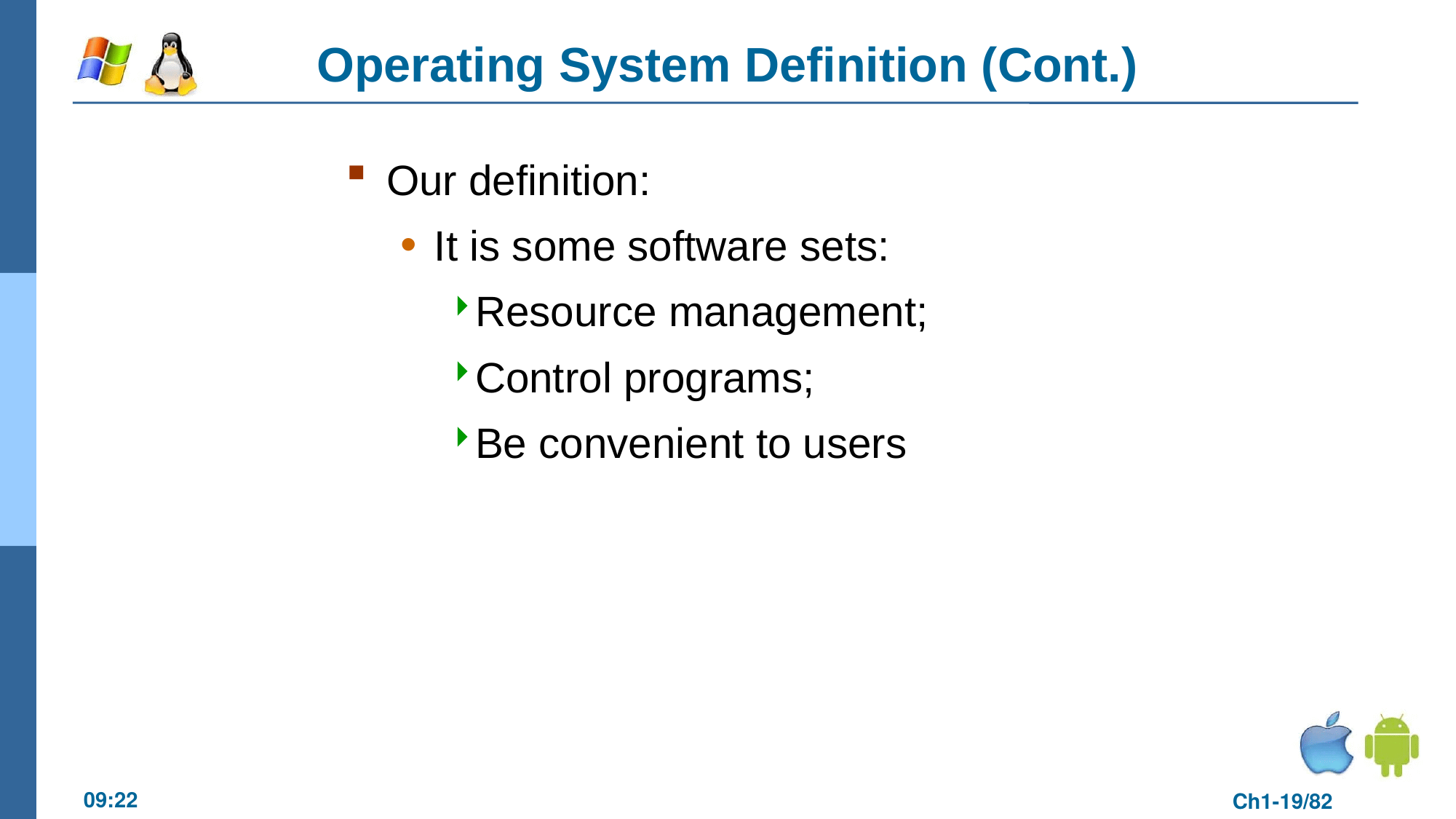

# Operating System Definition (Cont.)
Our definition:
It is some software sets:
Resource management;
Control programs;
Be convenient to users